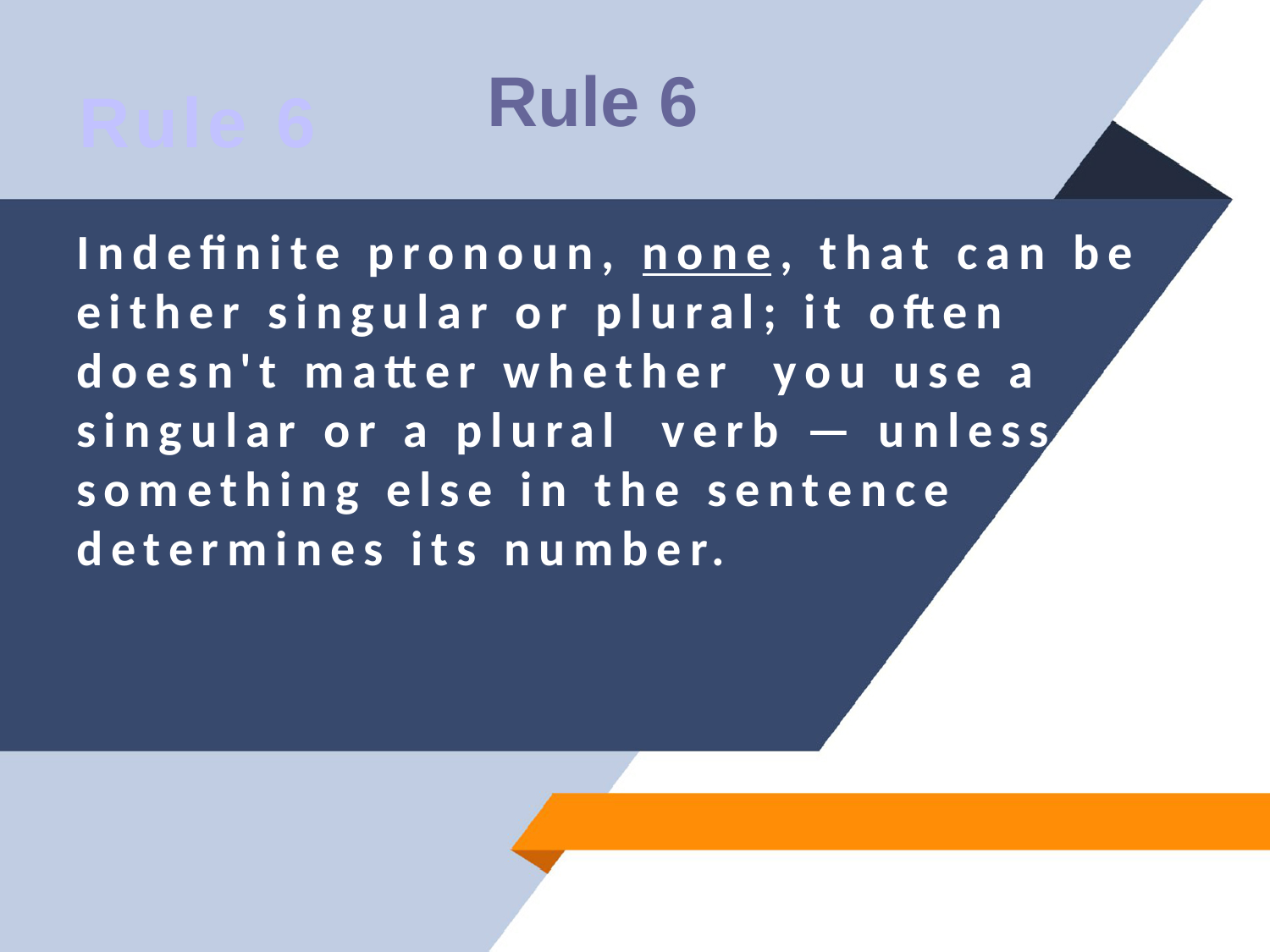

# Rule 6
Rule 6
Indefinite pronoun, none, that can be  either singular or plural; it often doesn't matter whether  you use a singular or a plural  verb — unless something else in the sentence determines its number.